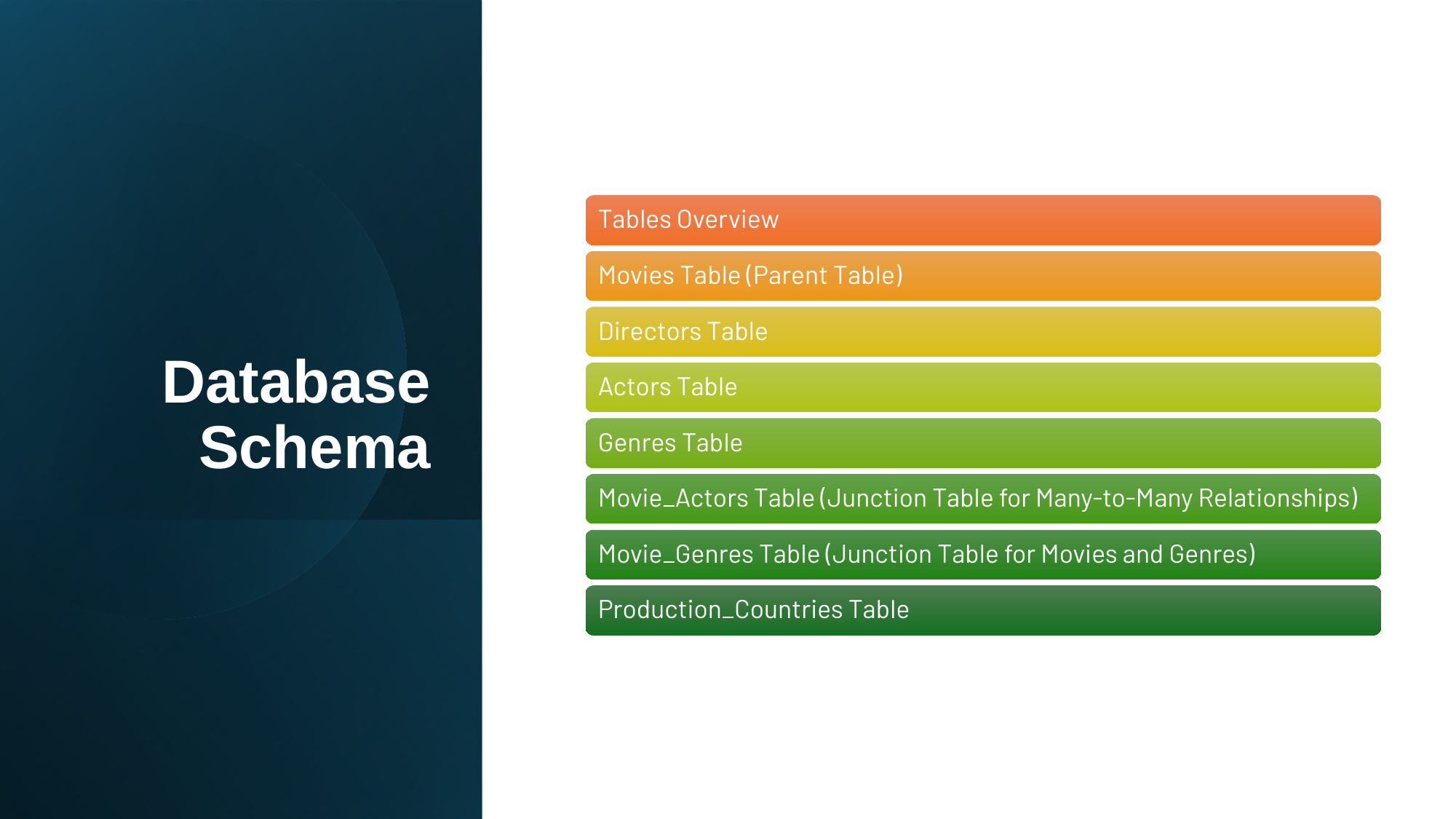

Tables Overview
Movies Table (Parent Table)
Directors Table
Actors Table
Genres Table
Movie_Actors Table (Junction Table for Many-to-Many Relationships)
Movie_Genres Table (Junction Table for Movies and Genres)
Production_Countries Table

# Database Schema